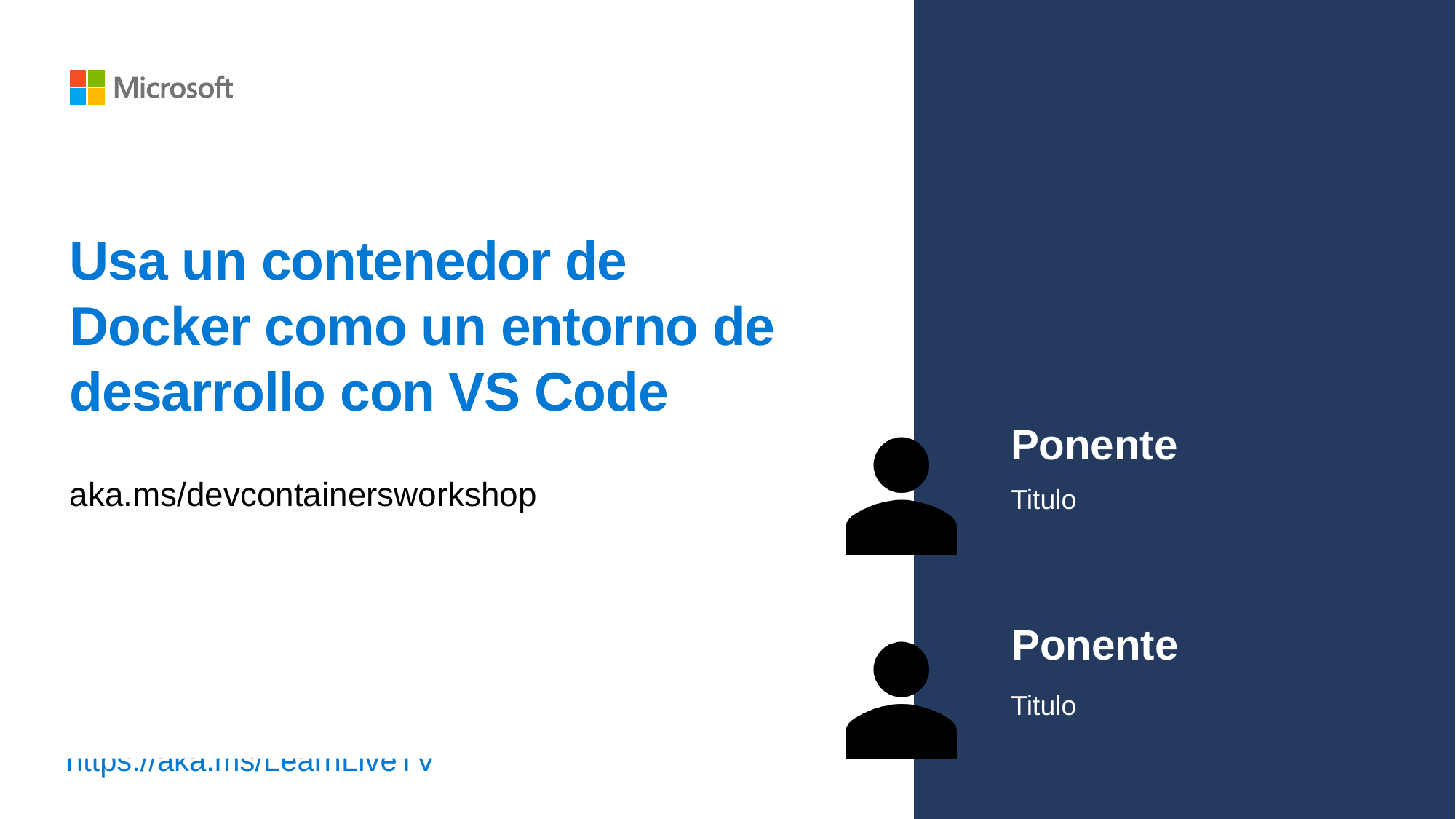

# Usa un contenedor de Docker como un entorno de desarrollo con VS Code
Ponente
aka.ms/devcontainersworkshop
Titulo
Ponente

Titulo